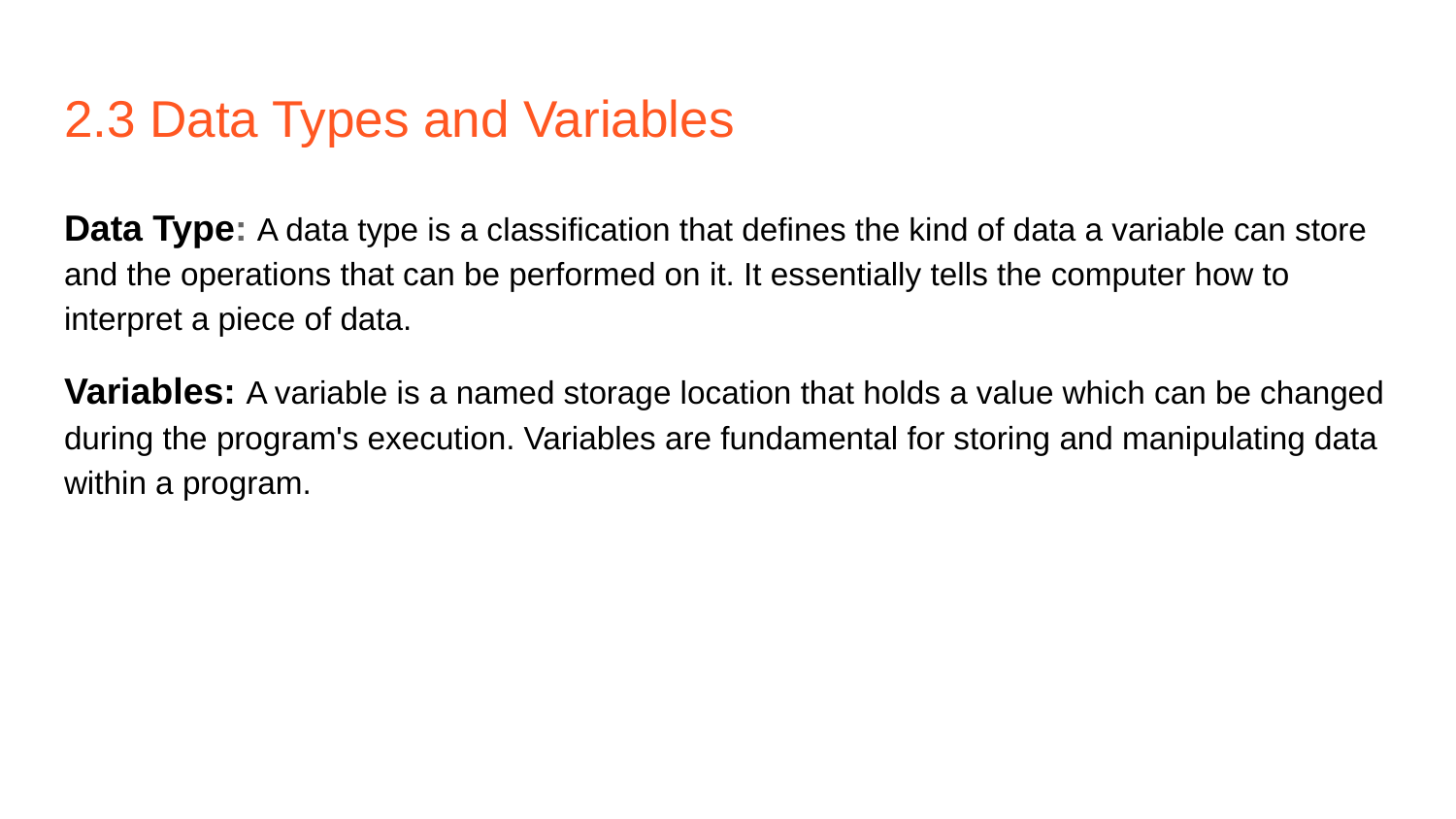

# 2.3 Data Types and Variables
Data Type: A data type is a classification that defines the kind of data a variable can store and the operations that can be performed on it. It essentially tells the computer how to interpret a piece of data.
Variables: A variable is a named storage location that holds a value which can be changed during the program's execution. Variables are fundamental for storing and manipulating data within a program.